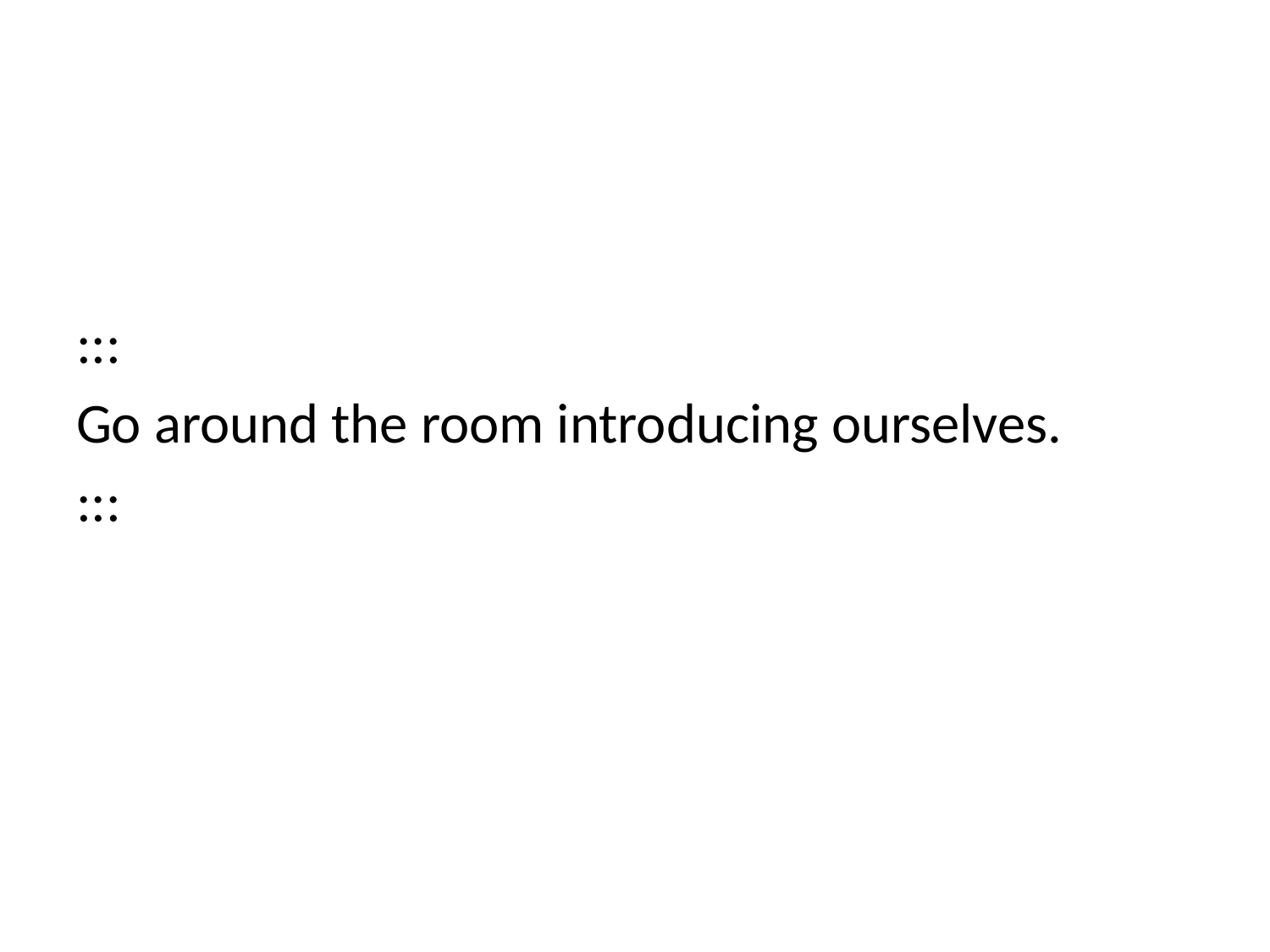

:::
Go around the room introducing ourselves.
:::